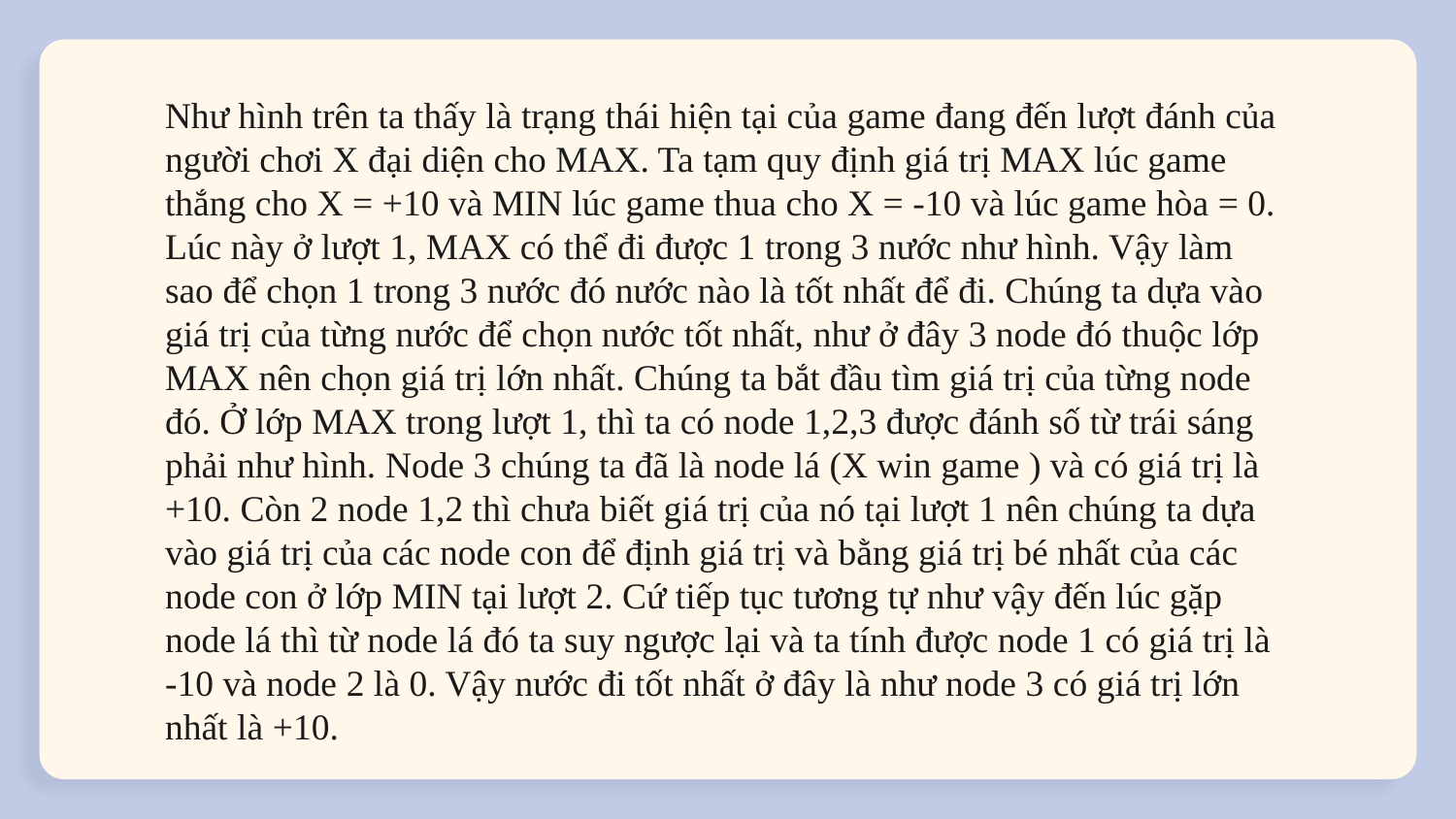

Như hình trên ta thấy là trạng thái hiện tại của game đang đến lượt đánh của người chơi X đại diện cho MAX. Ta tạm quy định giá trị MAX lúc game thắng cho X = +10 và MIN lúc game thua cho X = -10 và lúc game hòa = 0. Lúc này ở lượt 1, MAX có thể đi được 1 trong 3 nước như hình. Vậy làm sao để chọn 1 trong 3 nước đó nước nào là tốt nhất để đi. Chúng ta dựa vào giá trị của từng nước để chọn nước tốt nhất, như ở đây 3 node đó thuộc lớp MAX nên chọn giá trị lớn nhất. Chúng ta bắt đầu tìm giá trị của từng node đó. Ở lớp MAX trong lượt 1, thì ta có node 1,2,3 được đánh số từ trái sáng phải như hình. Node 3 chúng ta đã là node lá (X win game ) và có giá trị là +10. Còn 2 node 1,2 thì chưa biết giá trị của nó tại lượt 1 nên chúng ta dựa vào giá trị của các node con để định giá trị và bằng giá trị bé nhất của các node con ở lớp MIN tại lượt 2. Cứ tiếp tục tương tự như vậy đến lúc gặp node lá thì từ node lá đó ta suy ngược lại và ta tính được node 1 có giá trị là -10 và node 2 là 0. Vậy nước đi tốt nhất ở đây là như node 3 có giá trị lớn nhất là +10.